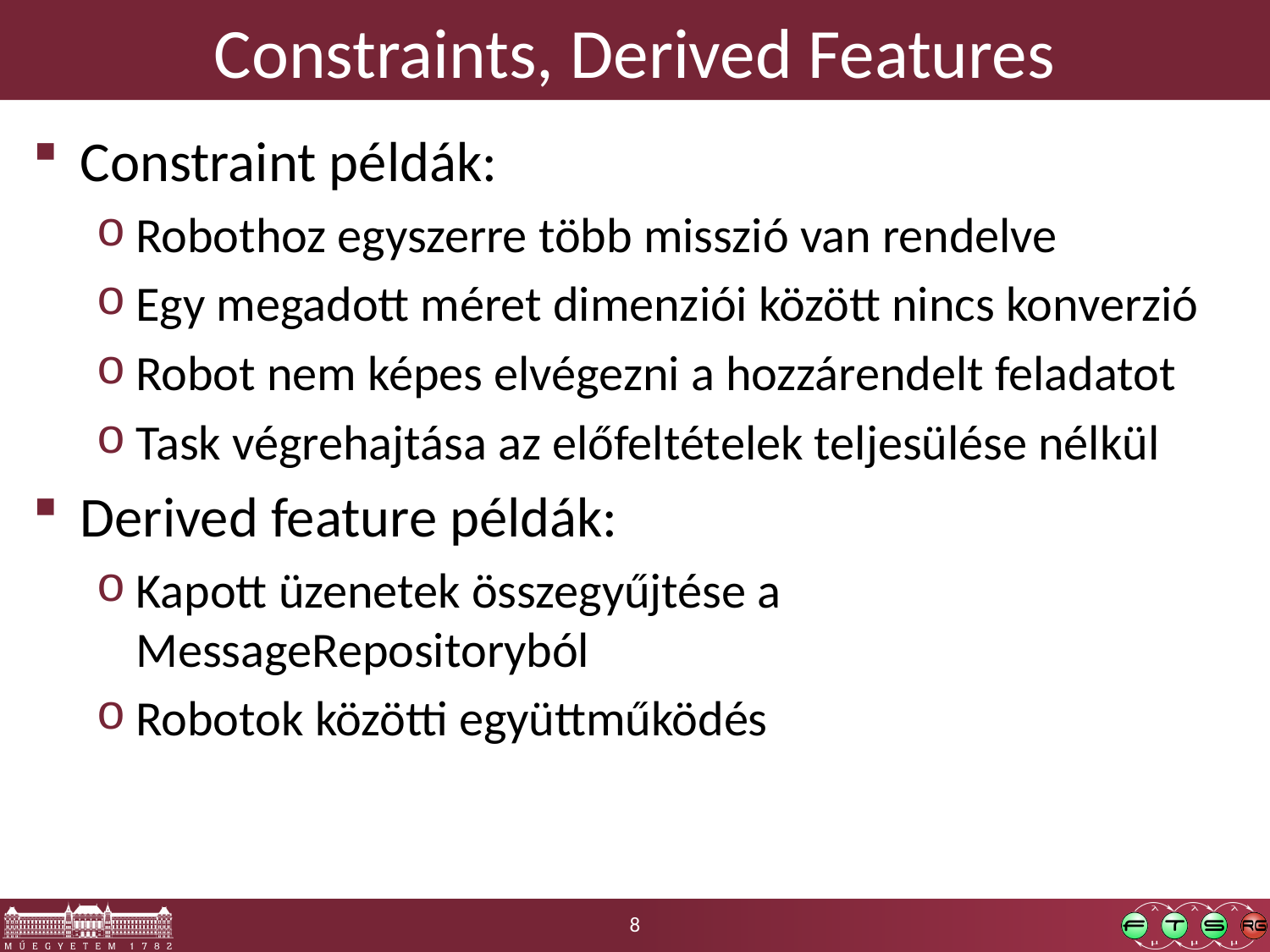

# Constraints, Derived Features
Constraint példák:
Robothoz egyszerre több misszió van rendelve
Egy megadott méret dimenziói között nincs konverzió
Robot nem képes elvégezni a hozzárendelt feladatot
Task végrehajtása az előfeltételek teljesülése nélkül
Derived feature példák:
Kapott üzenetek összegyűjtése a MessageRepositoryból
Robotok közötti együttműködés
8